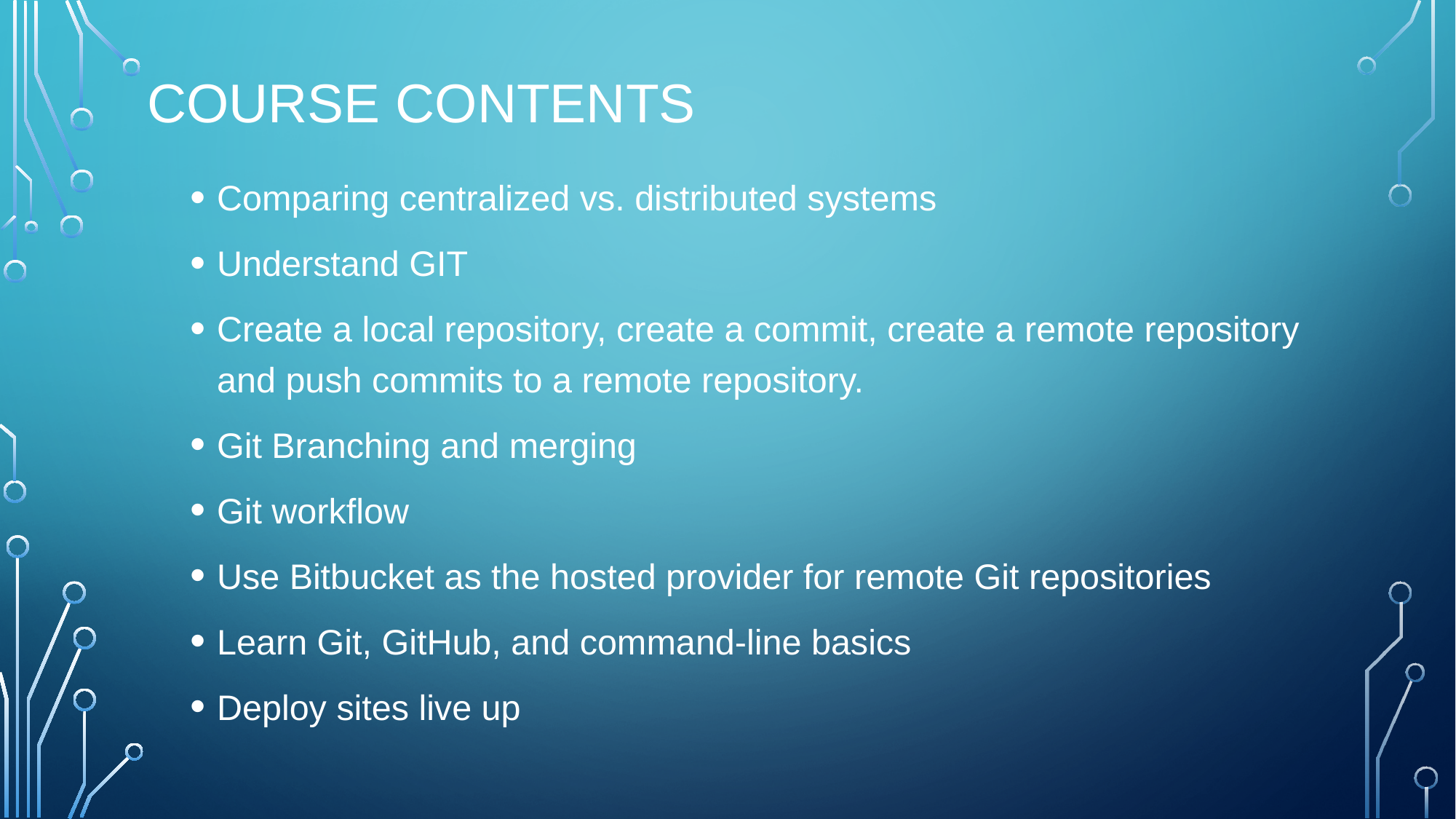

# Course Contents
Comparing centralized vs. distributed systems
Understand GIT
Create a local repository, create a commit, create a remote repository and push commits to a remote repository.
Git Branching and merging
Git workflow
Use Bitbucket as the hosted provider for remote Git repositories
Learn Git, GitHub, and command-line basics
Deploy sites live up